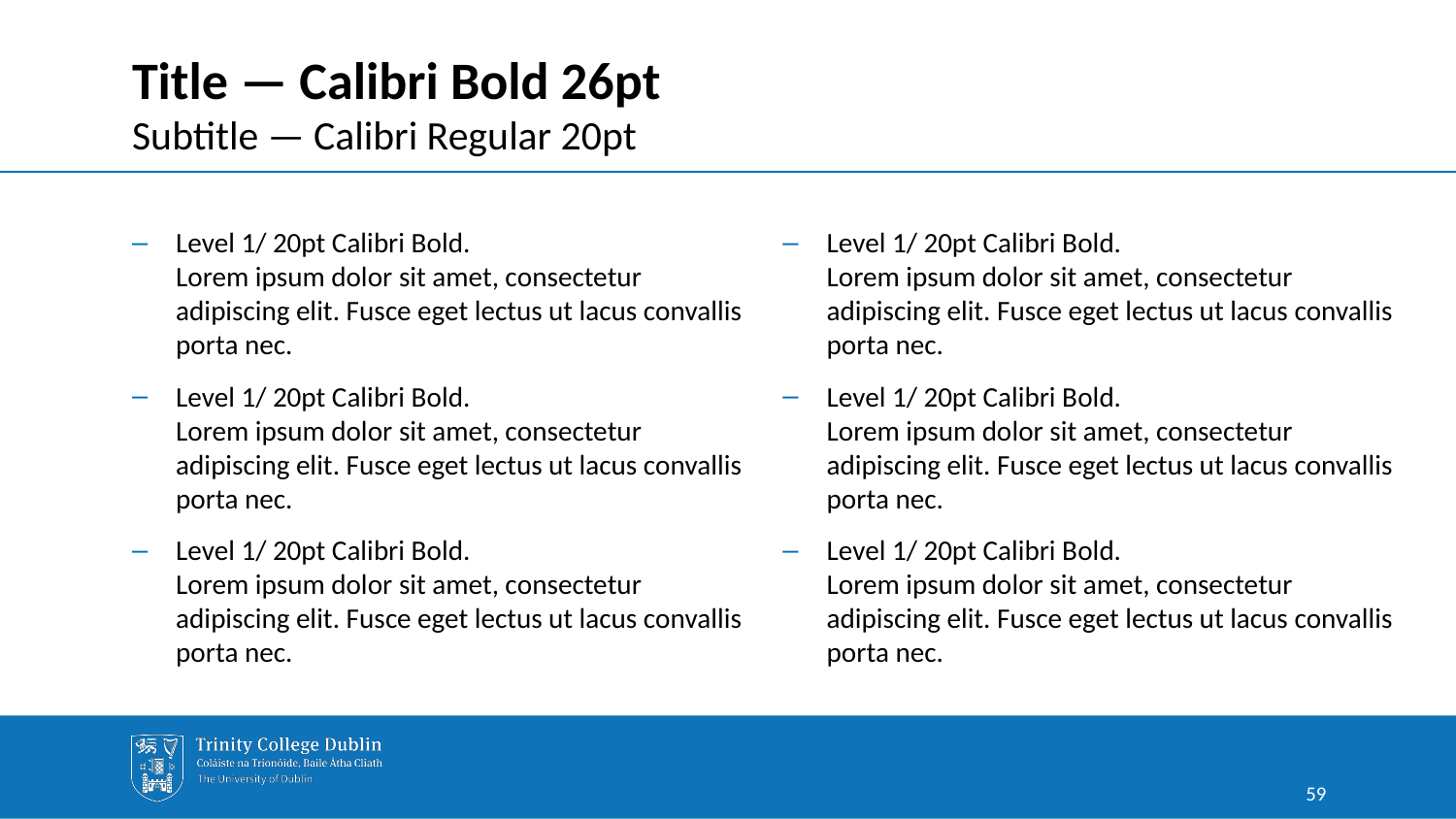

# Title — Calibri Bold 26pt
Subtitle — Calibri Regular 20pt
Level 1/ 20pt Calibri Bold.
Lorem ipsum dolor sit amet, consectetur adipiscing elit. Fusce eget lectus ut lacus convallis porta nec.
Level 1/ 20pt Calibri Bold.
Lorem ipsum dolor sit amet, consectetur adipiscing elit. Fusce eget lectus ut lacus convallis porta nec.
Level 1/ 20pt Calibri Bold.
Lorem ipsum dolor sit amet, consectetur adipiscing elit. Fusce eget lectus ut lacus convallis porta nec.

Level 1/ 20pt Calibri Bold.
Lorem ipsum dolor sit amet, consectetur adipiscing elit. Fusce eget lectus ut lacus convallis porta nec.
Level 1/ 20pt Calibri Bold.
Lorem ipsum dolor sit amet, consectetur adipiscing elit. Fusce eget lectus ut lacus convallis porta nec.
Level 1/ 20pt Calibri Bold.
Lorem ipsum dolor sit amet, consectetur adipiscing elit. Fusce eget lectus ut lacus convallis porta nec.